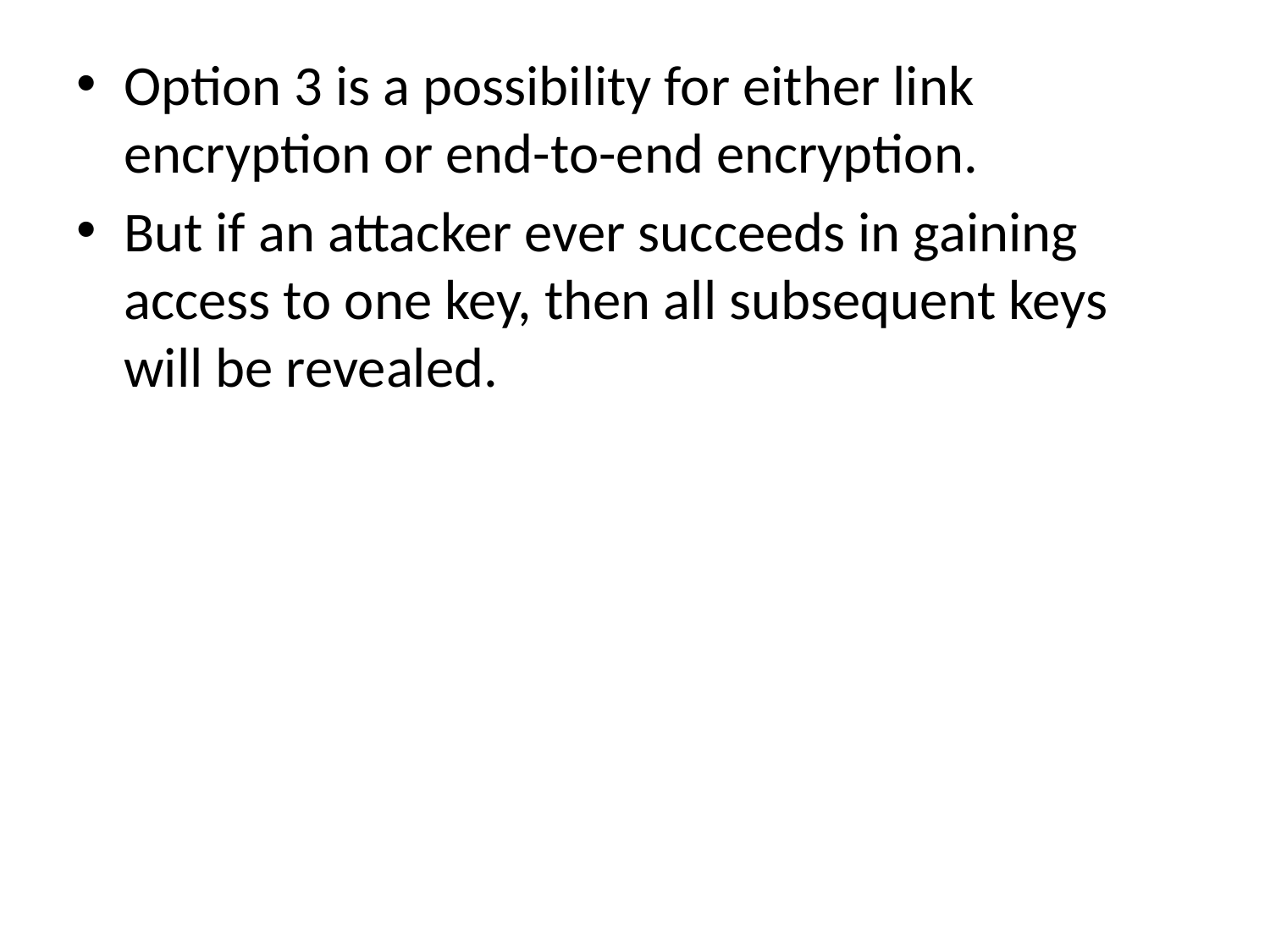

#
Option 3 is a possibility for either link encryption or end-to-end encryption.
But if an attacker ever succeeds in gaining access to one key, then all subsequent keys will be revealed.